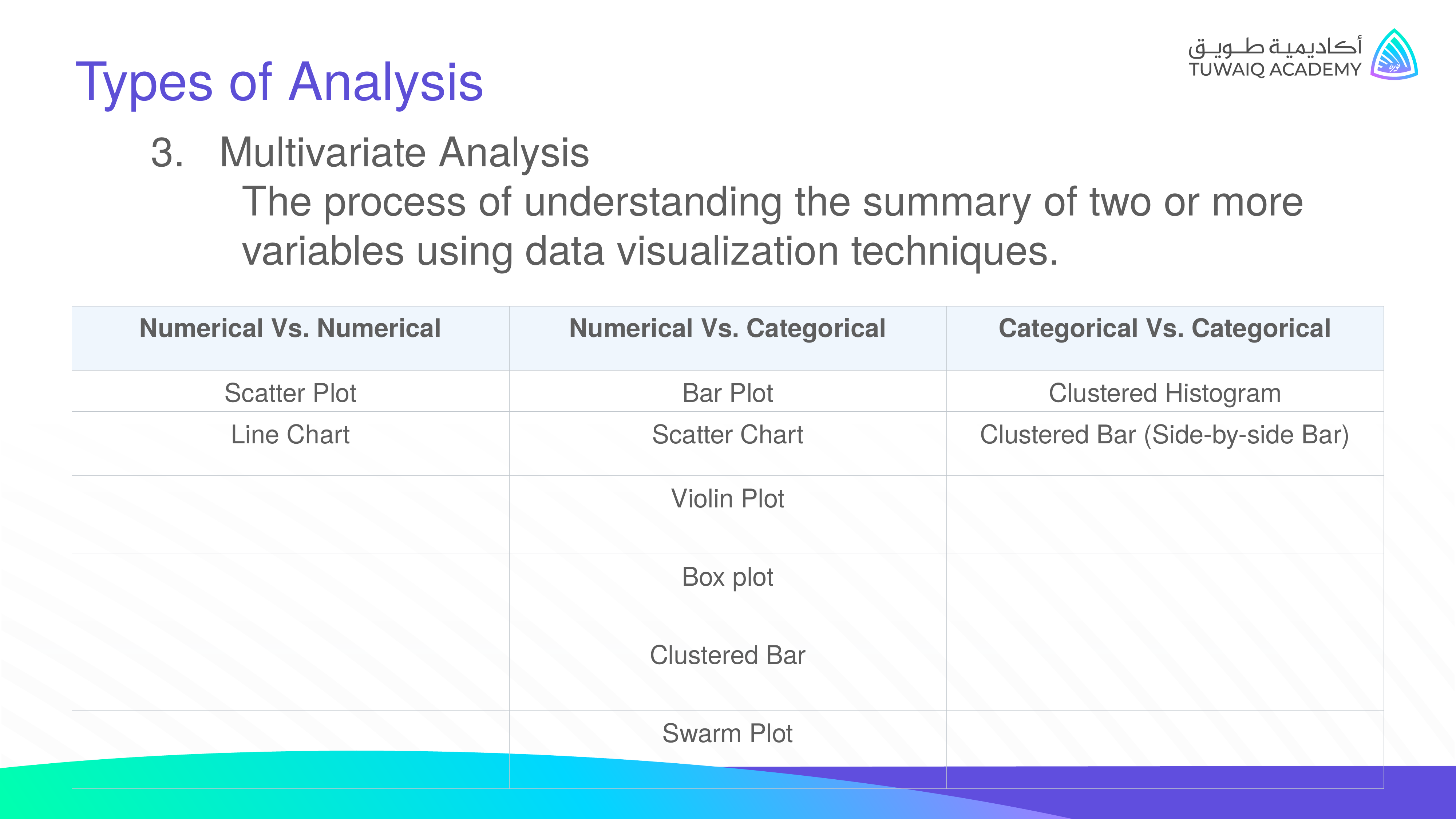

Types of Analysis

3.   Multivariate Analysis
        The process of understanding the summary of two or more
        variables using data visualization techniques.

| Numerical Vs. Numerical | Numerical Vs. Categorical | Categorical Vs. Categorical |
| --- | --- | --- |
| Scatter Plot | Bar Plot | Clustered Histogram |
| Line Chart | Scatter Chart | Clustered Bar (Side-by-side Bar) |
|  | Violin Plot |  |
|  | Box plot |  |
|  | Clustered Bar |  |
|  | Swarm Plot |  |